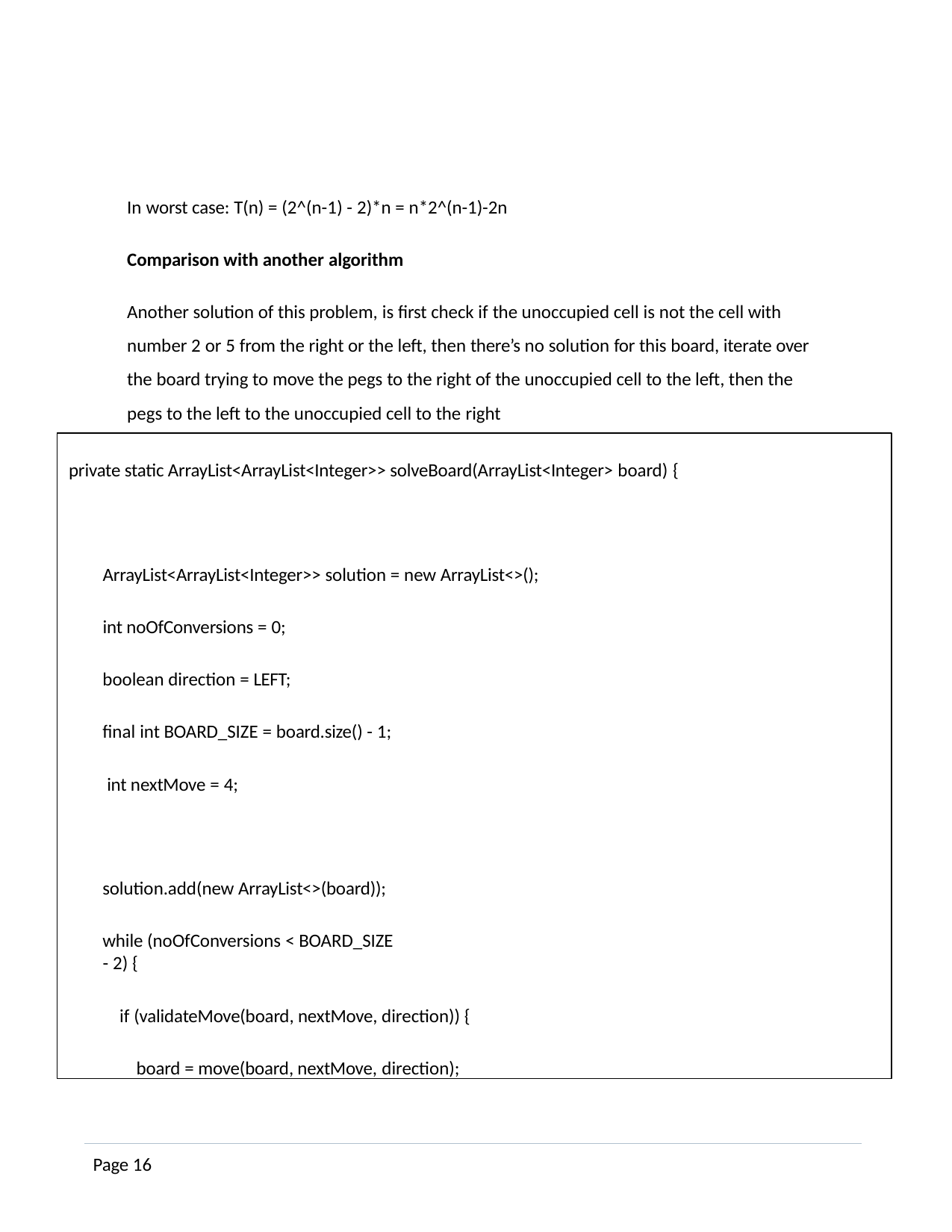

In worst case: T(n) = (2^(n-1) - 2)*n = n*2^(n-1)-2n

Comparison with another algorithm

Another solution of this problem, is first check if the unoccupied cell is not the cell with  number 2 or 5 from the right or the left, then there’s no solution for this board, iterate over  the board trying to move the pegs to the right of the unoccupied cell to the left, then the  pegs to the left to the unoccupied cell to the right

private static ArrayList<ArrayList<Integer>> solveBoard(ArrayList<Integer> board) {

ArrayList<ArrayList<Integer>> solution = new ArrayList<>();  int noOfConversions = 0;

boolean direction = LEFT;
final int BOARD_SIZE = board.size() - 1;  int nextMove = 4;

solution.add(new ArrayList<>(board));

while (noOfConversions < BOARD_SIZE - 2) {
if (validateMove(board, nextMove, direction)) {  board = move(board, nextMove, direction);
Page 16